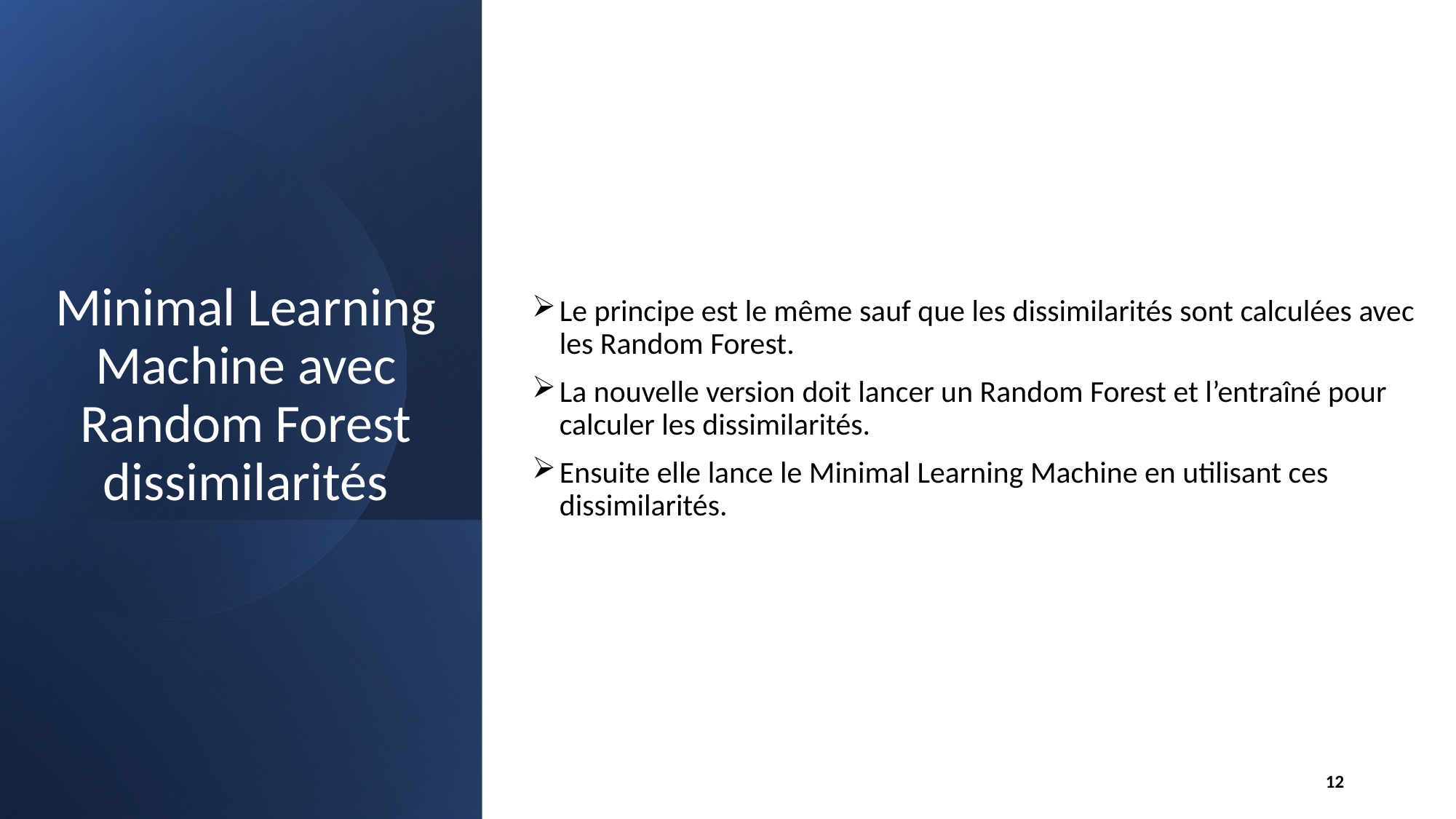

Le principe est le même sauf que les dissimilarités sont calculées avec les Random Forest.
La nouvelle version doit lancer un Random Forest et l’entraîné pour calculer les dissimilarités.
Ensuite elle lance le Minimal Learning Machine en utilisant ces dissimilarités.

# Minimal Learning Machine avec Random Forest dissimilarités

12